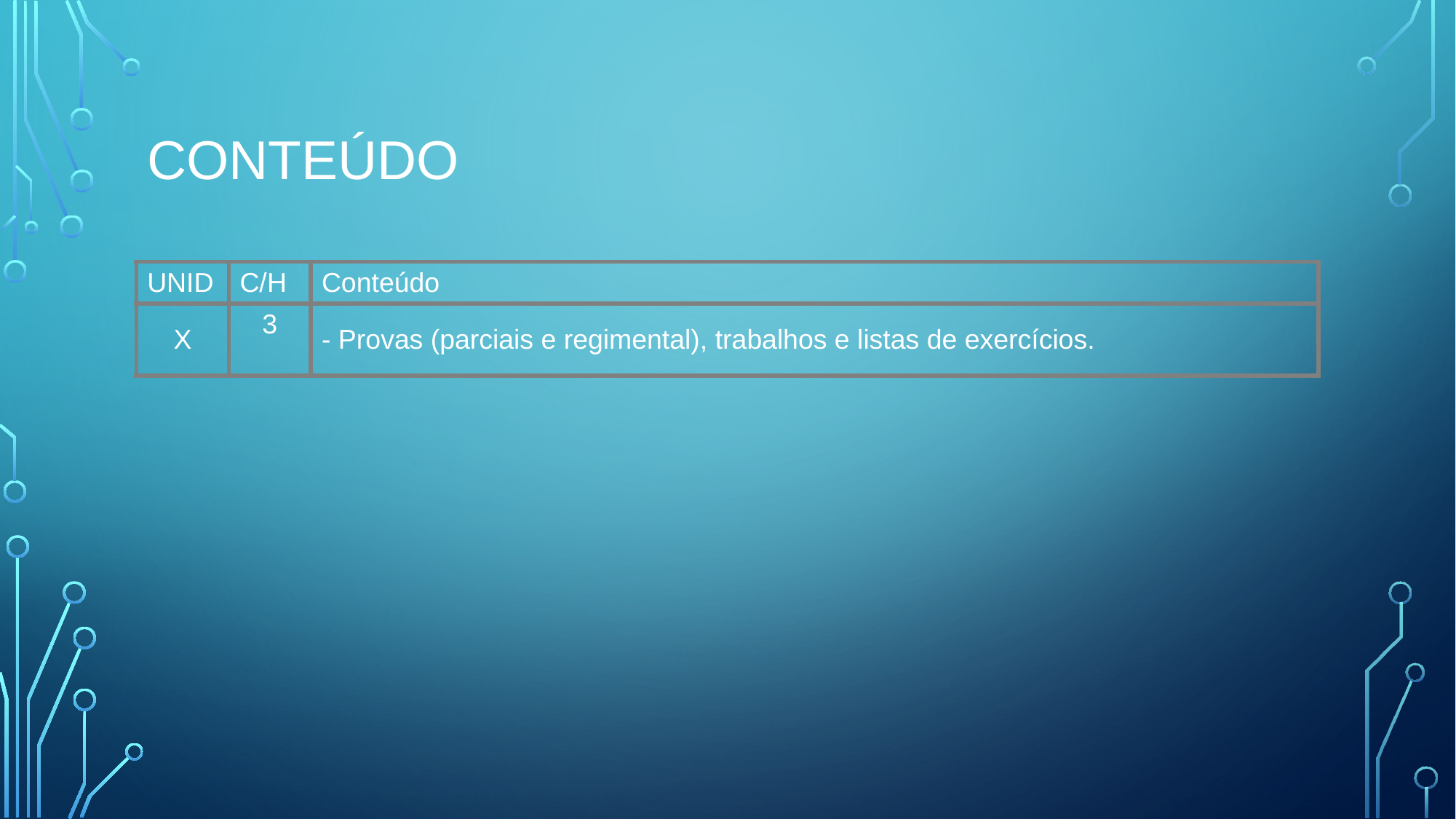

# Conteúdo
| UNID | C/H | Conteúdo |
| --- | --- | --- |
| X | 3 | - Provas (parciais e regimental), trabalhos e listas de exercícios. |